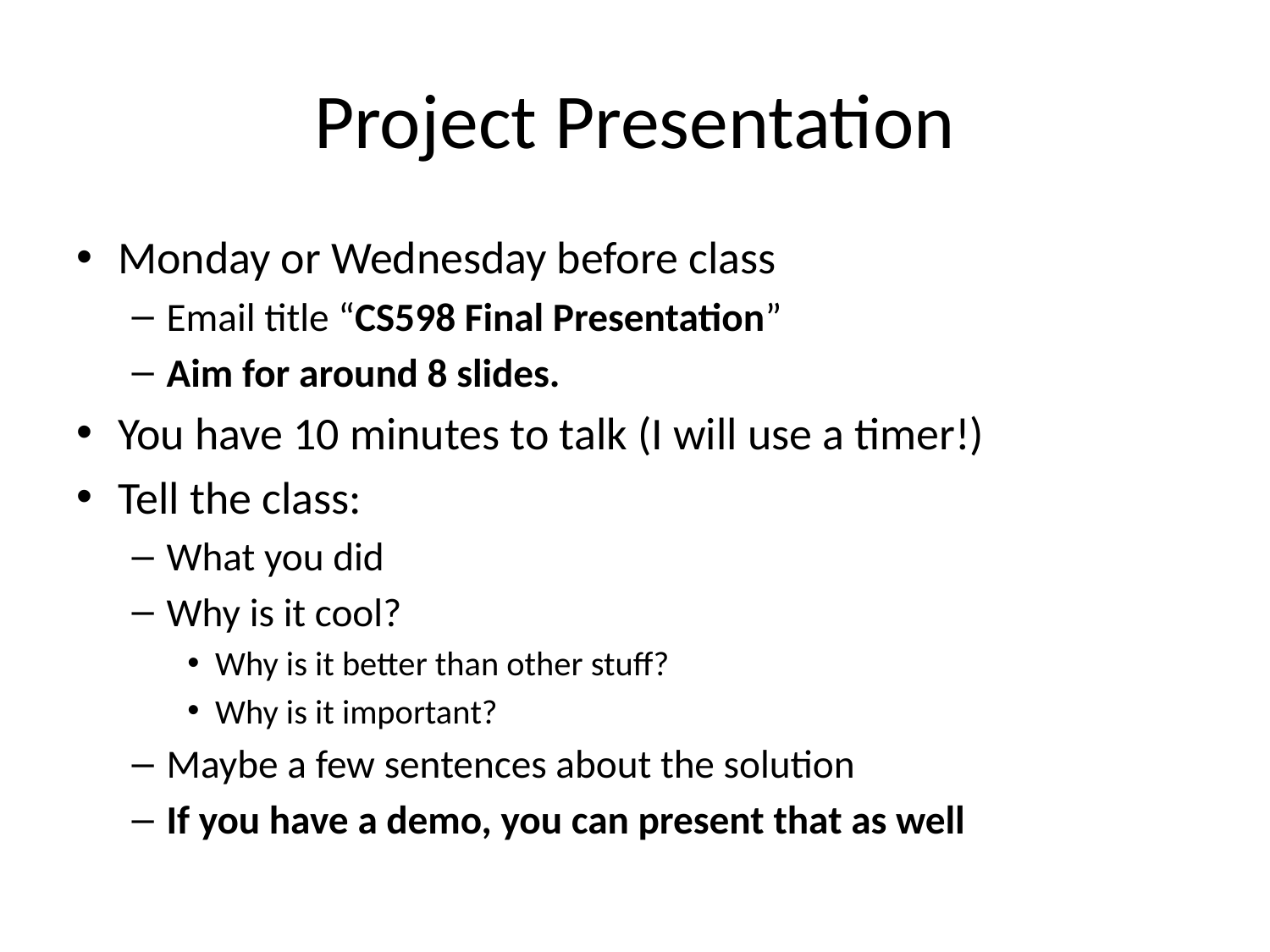

# Project Presentation
Monday or Wednesday before class
Email title “CS598 Final Presentation”
Aim for around 8 slides.
You have 10 minutes to talk (I will use a timer!)
Tell the class:
What you did
Why is it cool?
Why is it better than other stuff?
Why is it important?
Maybe a few sentences about the solution
If you have a demo, you can present that as well